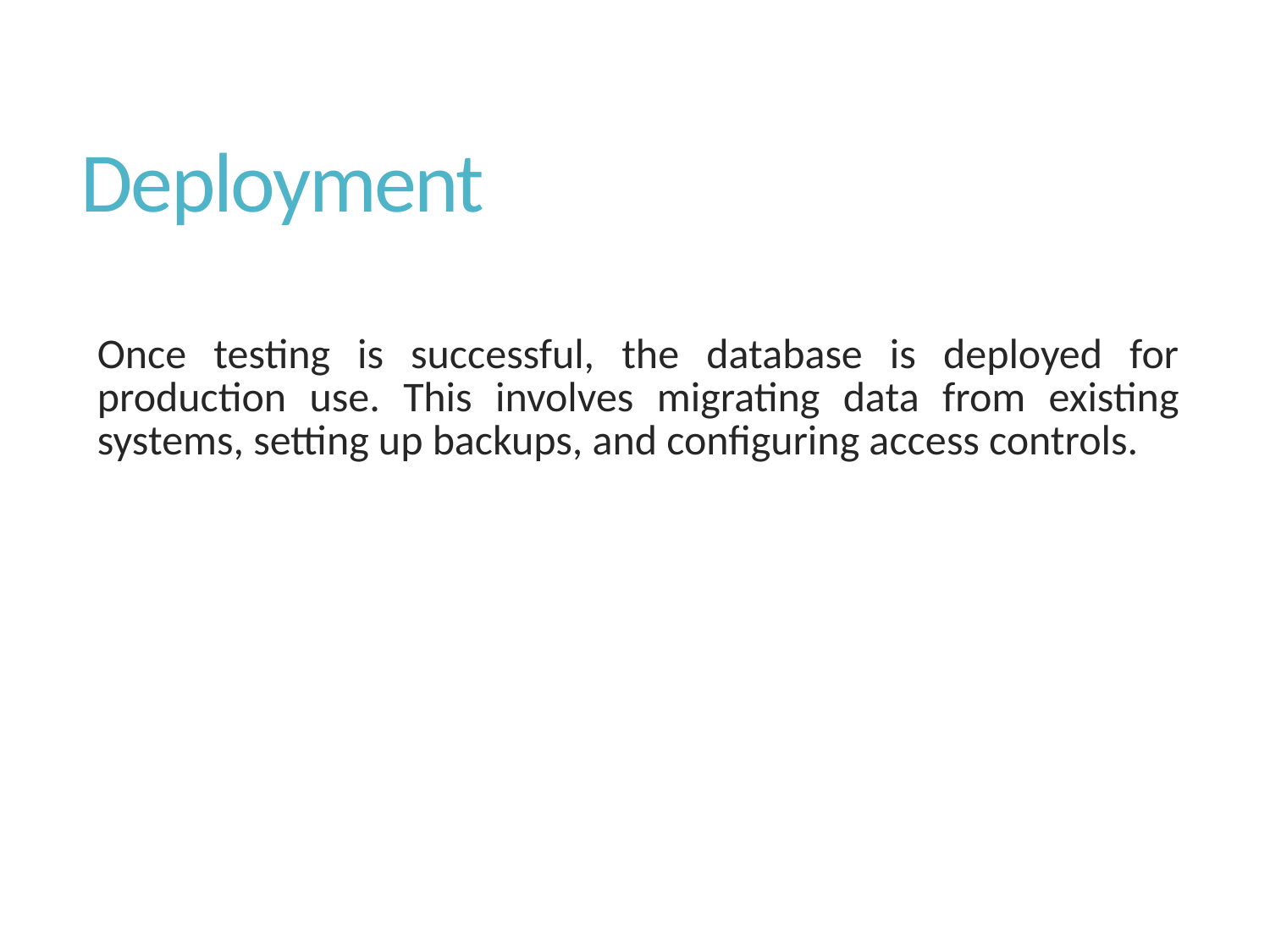

# Deployment
Once testing is successful, the database is deployed for production use. This involves migrating data from existing systems, setting up backups, and configuring access controls.